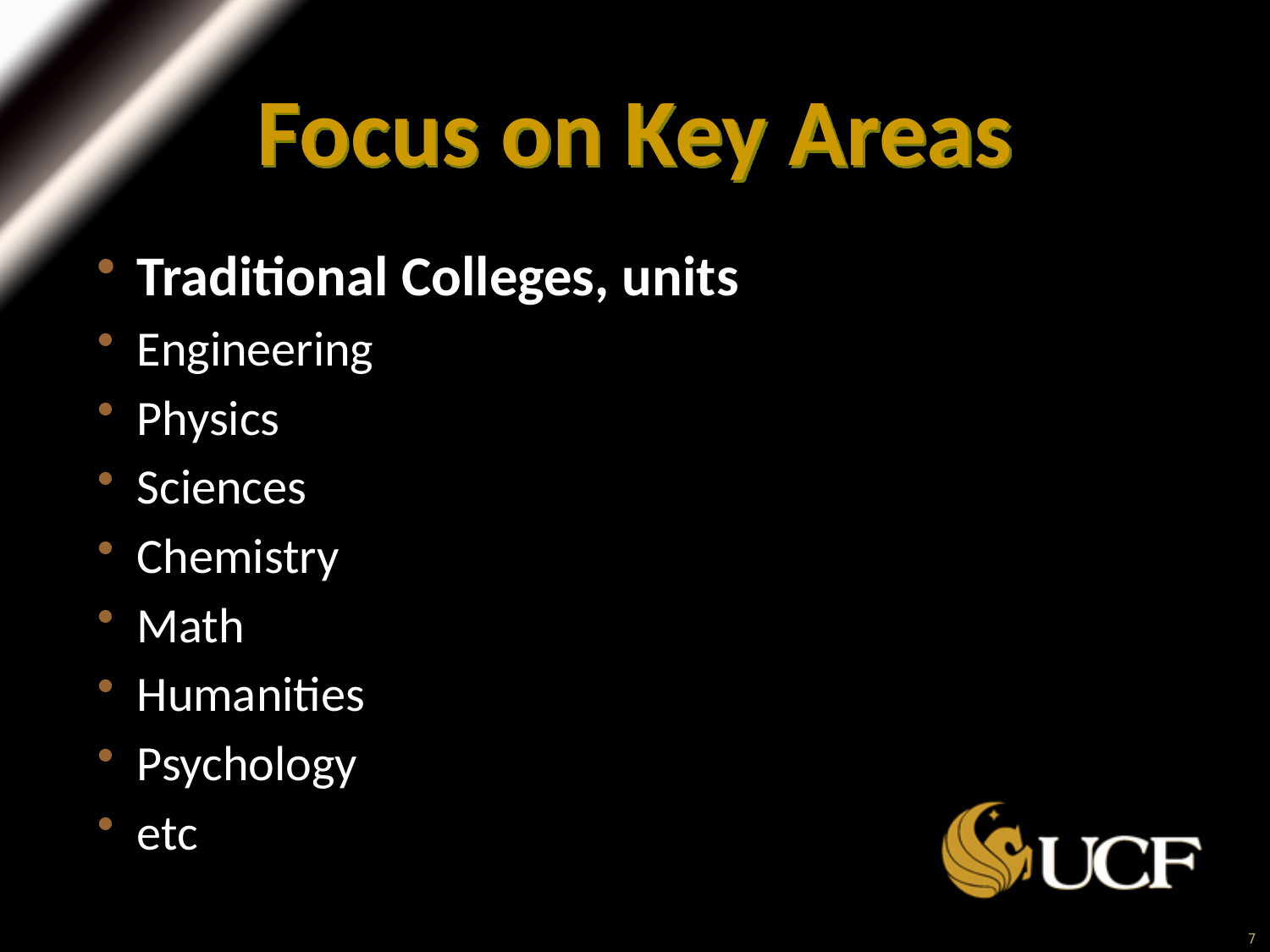

# Focus on Key Areas
Traditional Colleges, units
Engineering
Physics
Sciences
Chemistry
Math
Humanities
Psychology
etc

7